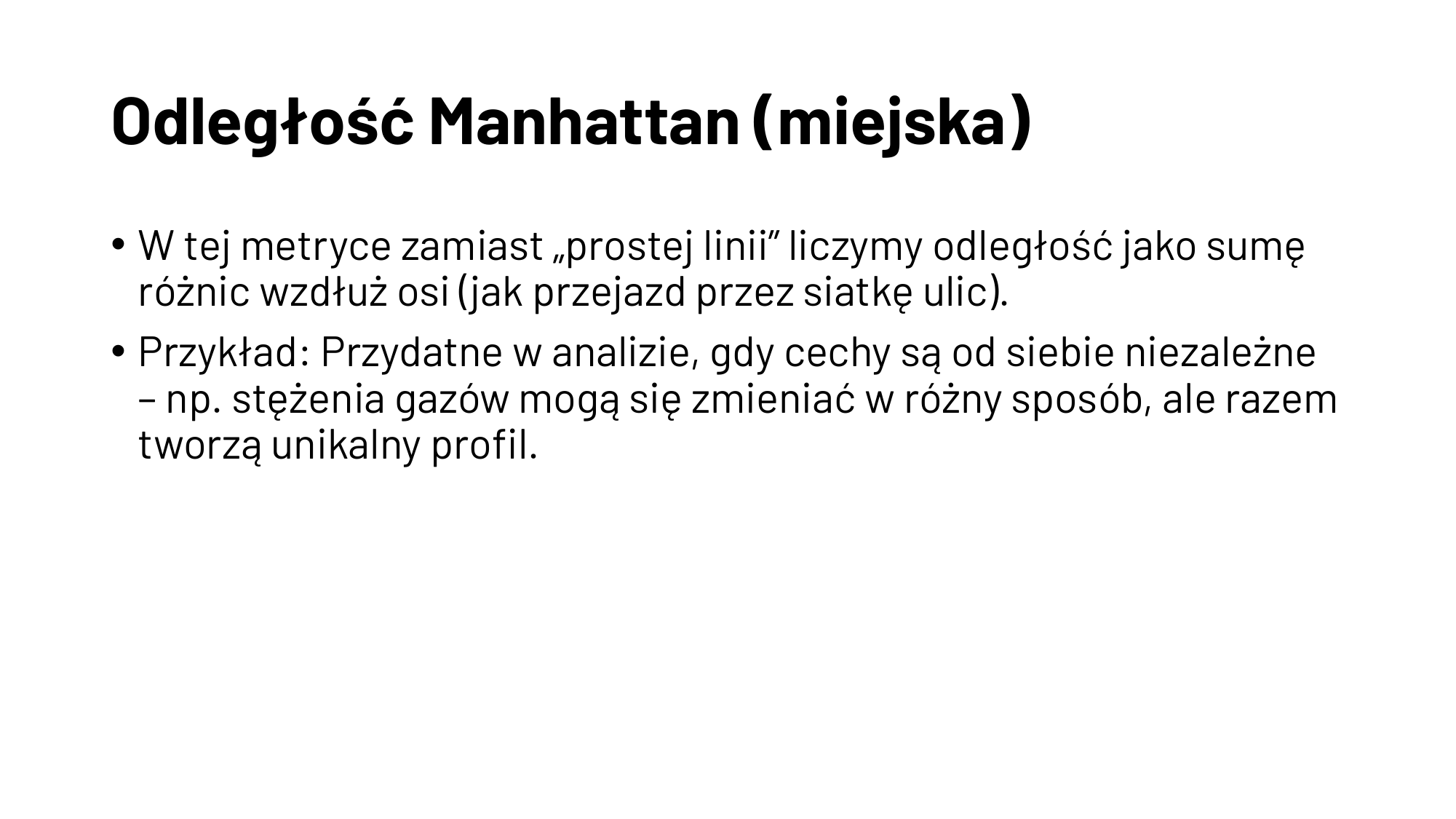

# Odległość Manhattan (miejska)
W tej metryce zamiast „prostej linii” liczymy odległość jako sumę różnic wzdłuż osi (jak przejazd przez siatkę ulic).
Przykład: Przydatne w analizie, gdy cechy są od siebie niezależne – np. stężenia gazów mogą się zmieniać w różny sposób, ale razem tworzą unikalny profil.